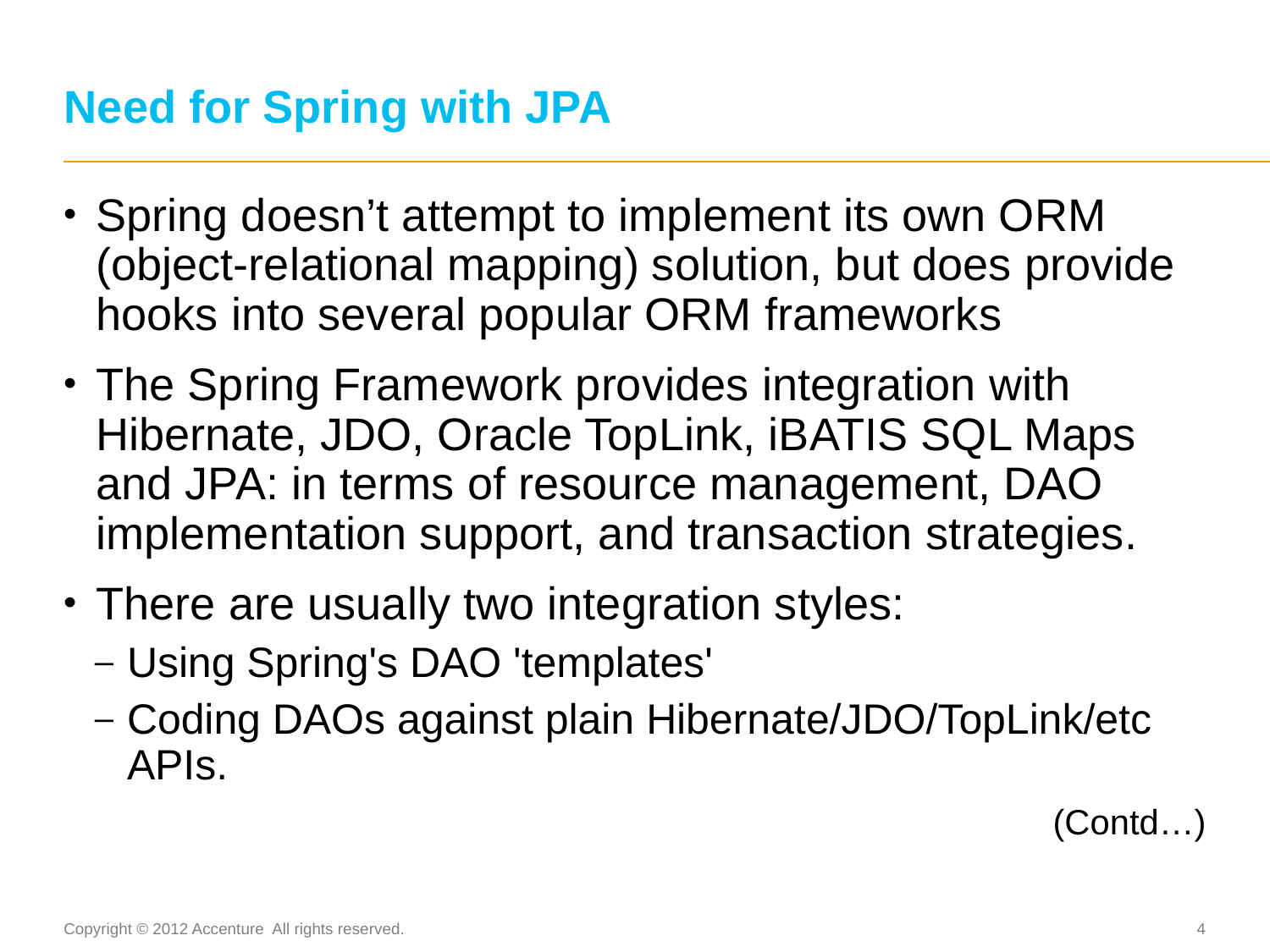

# Need for Spring with JPA
Spring doesn’t attempt to implement its own ORM (object-relational mapping) solution, but does provide hooks into several popular ORM frameworks
The Spring Framework provides integration with Hibernate, JDO, Oracle TopLink, iBATIS SQL Maps and JPA: in terms of resource management, DAO implementation support, and transaction strategies.
There are usually two integration styles:
Using Spring's DAO 'templates'
Coding DAOs against plain Hibernate/JDO/TopLink/etc APIs.
(Contd…)